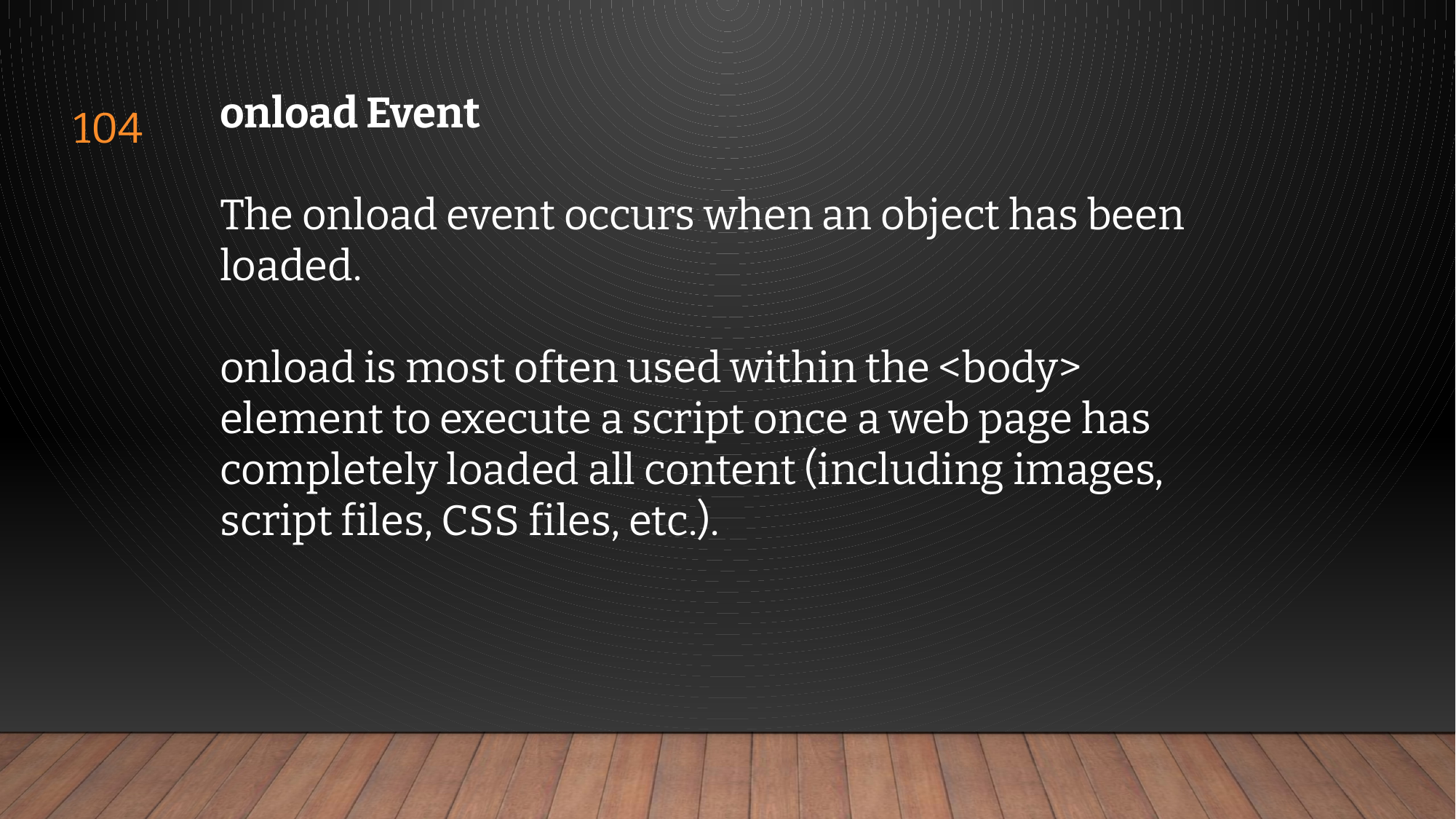

onload Event

The onload event occurs when an object has been loaded.

onload is most often used within the <body> element to execute a script once a web page has completely loaded all content (including images, script files, CSS files, etc.).
104